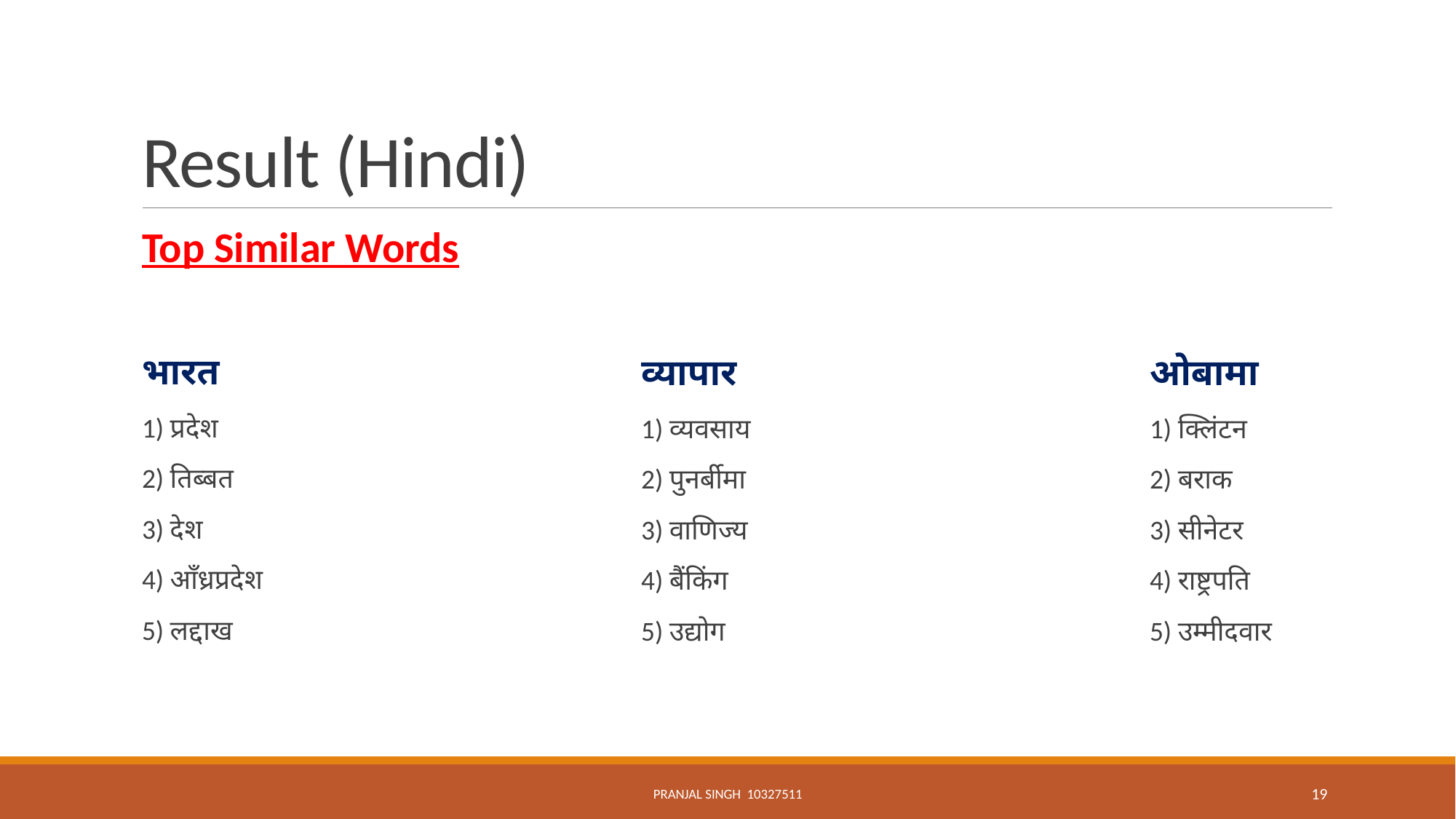

# Result (Hindi)
Top Similar Words

भारत
1) प्रदेश
2) तिब्बत
3) देश
4) आँध्रप्रदेश
5) लद्दाख
व्यापार
1) व्यवसाय
2) पुनर्बीमा
3) वाणिज्य
4) बैंकिंग
5) उद्योग
ओबामा
1) क्लिंटन
2) बराक
3) सीनेटर
4) राष्ट्रपति
5) उम्मीदवार
Pranjal Singh  10327511
19